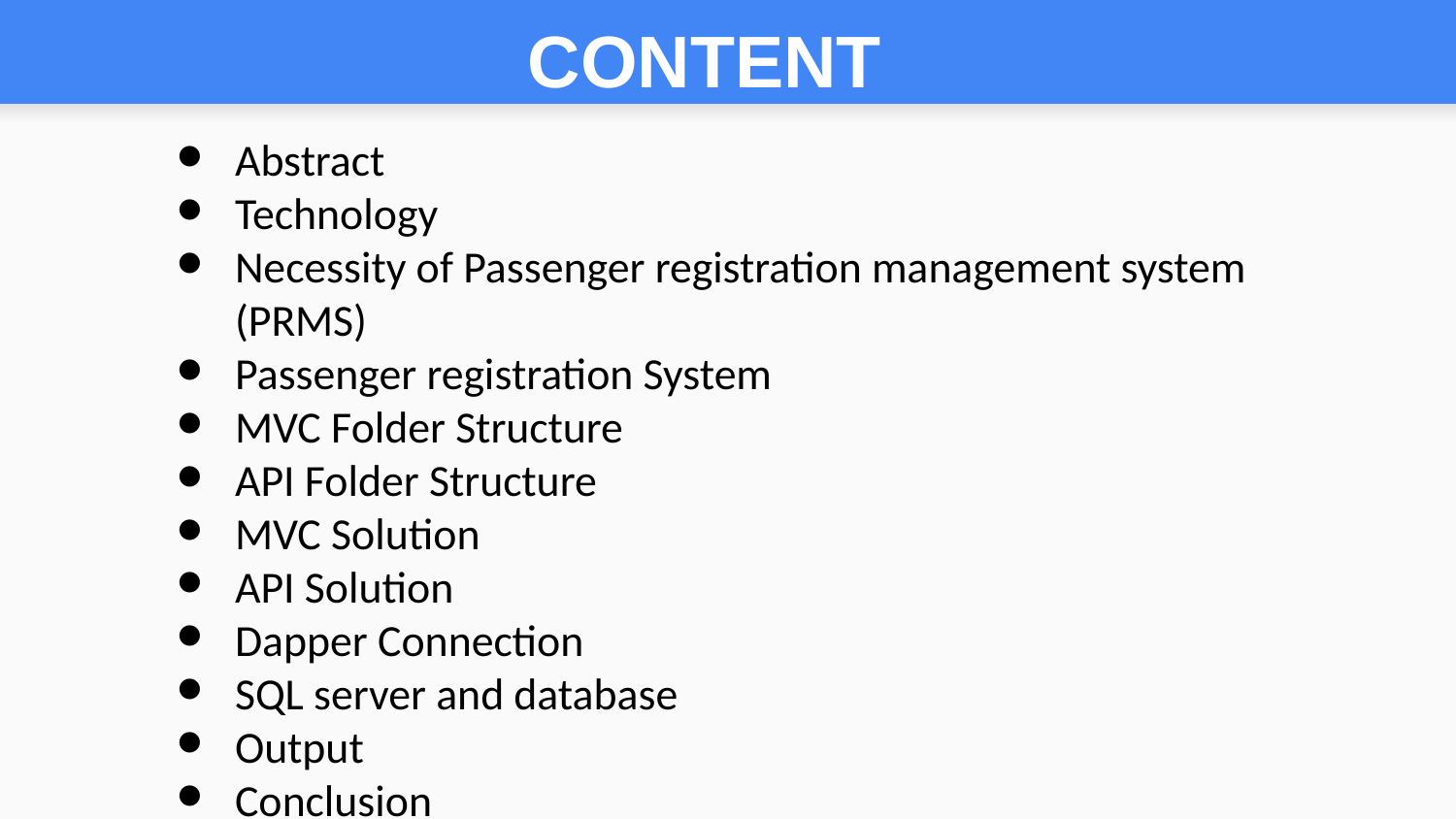

CONTENT

Abstract
Technology
Necessity of Passenger registration management system (PRMS)
Passenger registration System
MVC Folder Structure
API Folder Structure
MVC Solution
API Solution
Dapper Connection
SQL server and database
Output
Conclusion

#